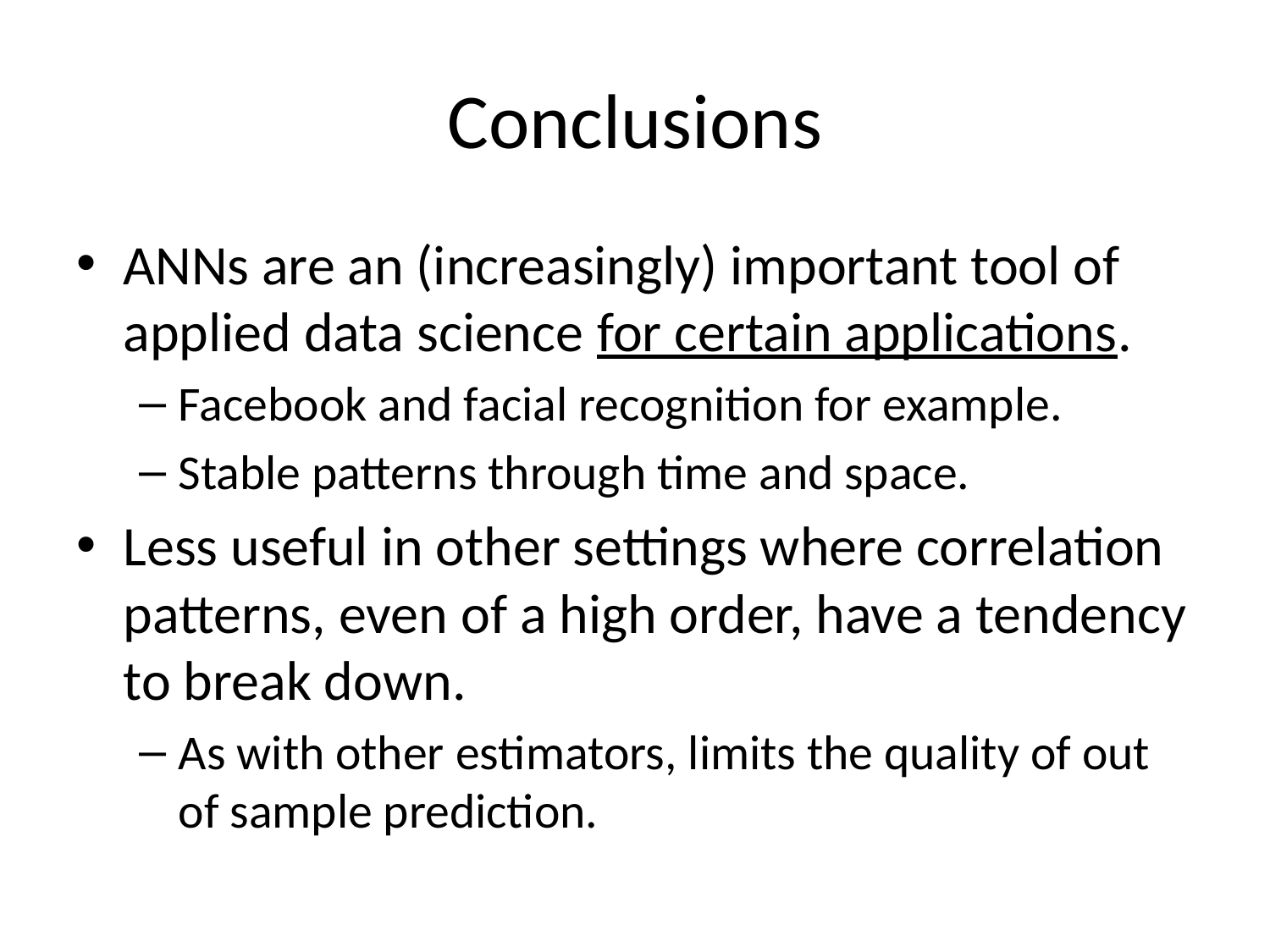

# Conclusions
ANNs are an (increasingly) important tool of applied data science for certain applications.
Facebook and facial recognition for example.
Stable patterns through time and space.
Less useful in other settings where correlation patterns, even of a high order, have a tendency to break down.
As with other estimators, limits the quality of out of sample prediction.